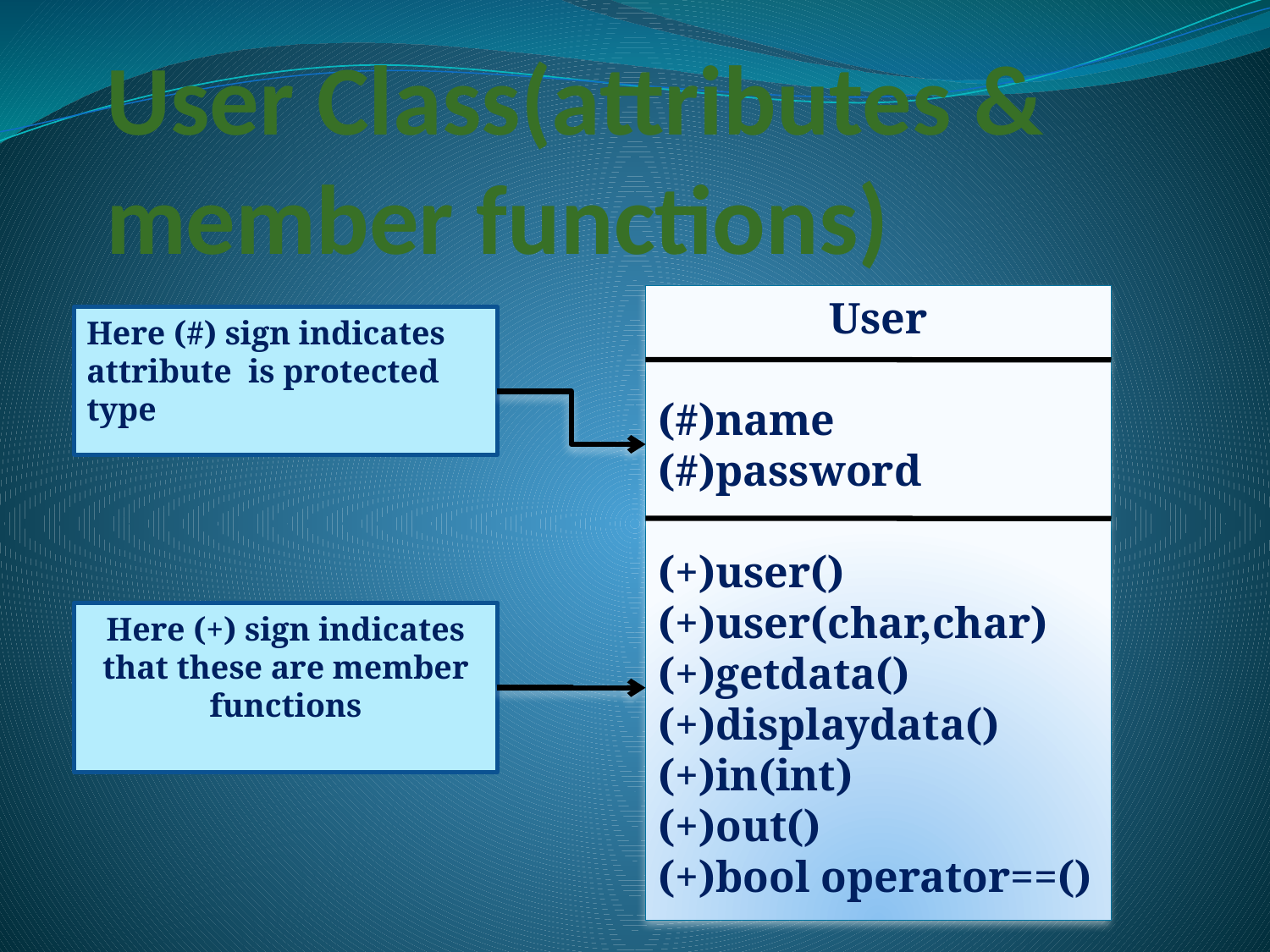

# User Class(attributes & member functions)
User

(#)name
(#)password

(+)user()
(+)user(char,char)
(+)getdata()
(+)displaydata()
(+)in(int)
(+)out()
(+)bool operator==()
Here (#) sign indicates attribute  is protected
type
Here (+) sign indicates that these are member functions